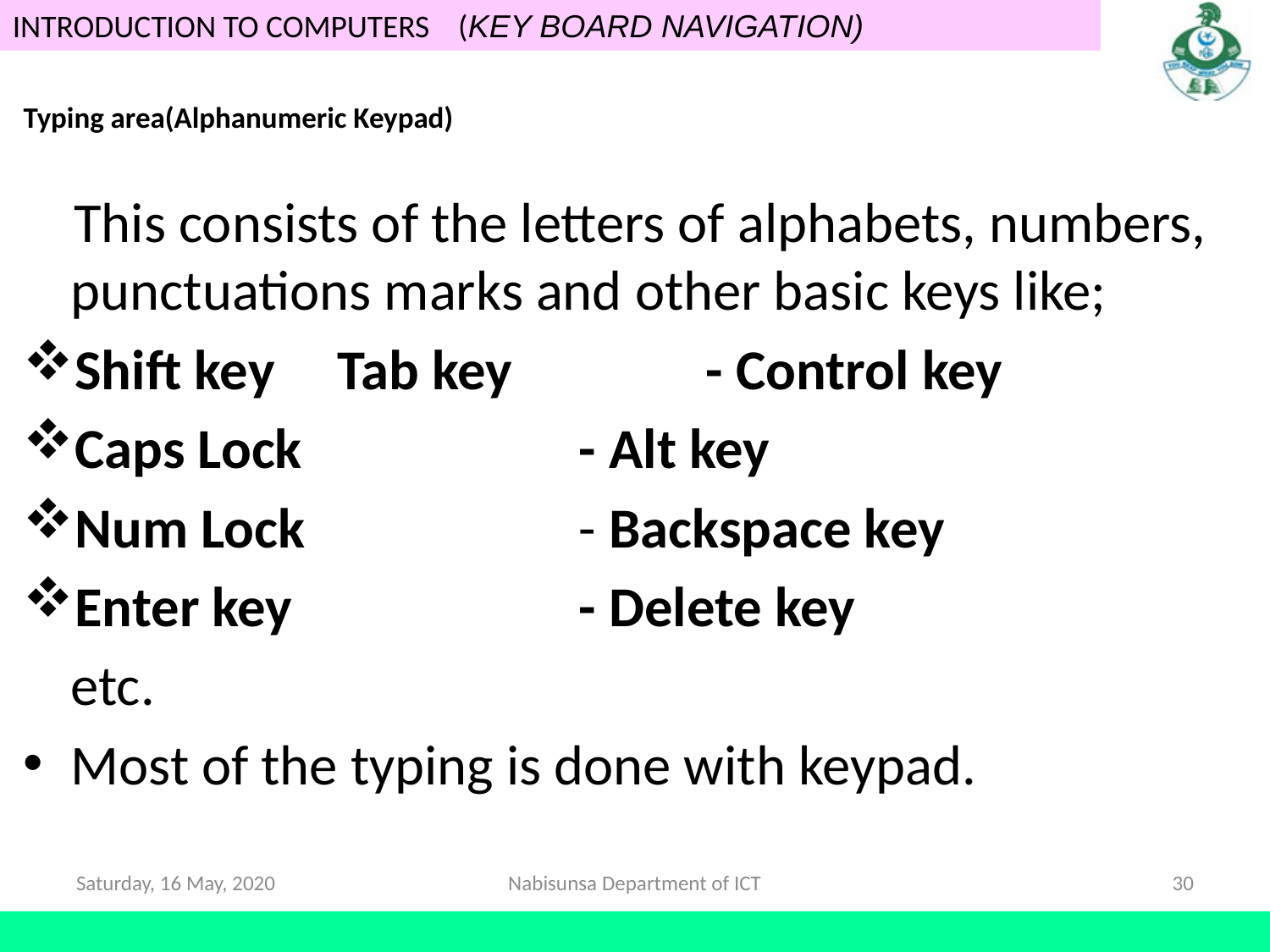

# Typing area(Alphanumeric Keypad)
    This consists of the letters of alphabets, numbers, punctuations marks and other basic keys like;
Shift key	 Tab key 		- Control key
Caps Lock			- Alt key
Num Lock		          - Backspace key
Enter key			- Delete key
	etc.
Most of the typing is done with keypad.

Saturday, 16 May, 2020
Nabisunsa Department of ICT
30